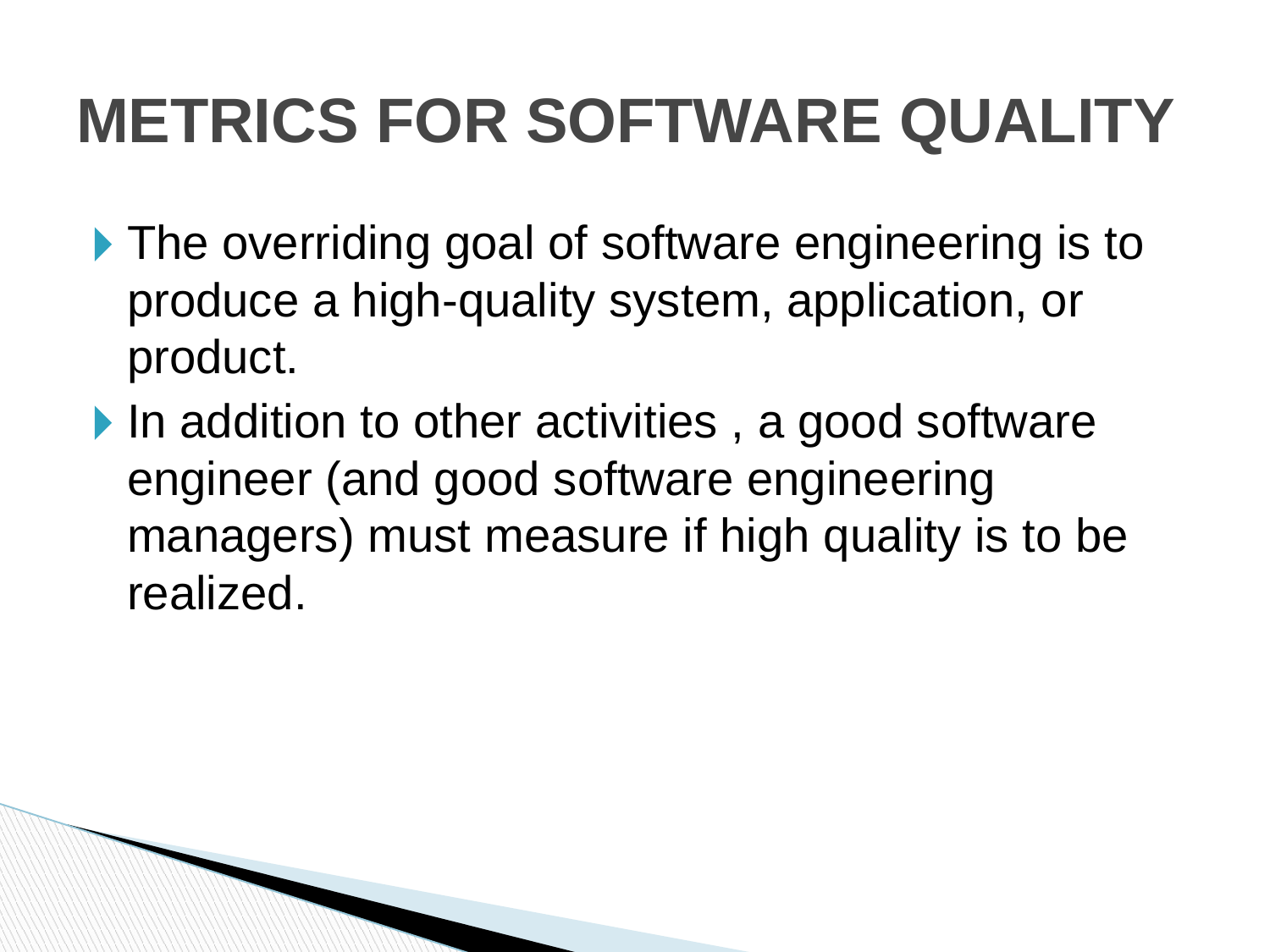

# METRICS FOR SOFTWARE QUALITY
The overriding goal of software engineering is to produce a high-quality system, application, or product.
In addition to other activities , a good software engineer (and good software engineering managers) must measure if high quality is to be realized.